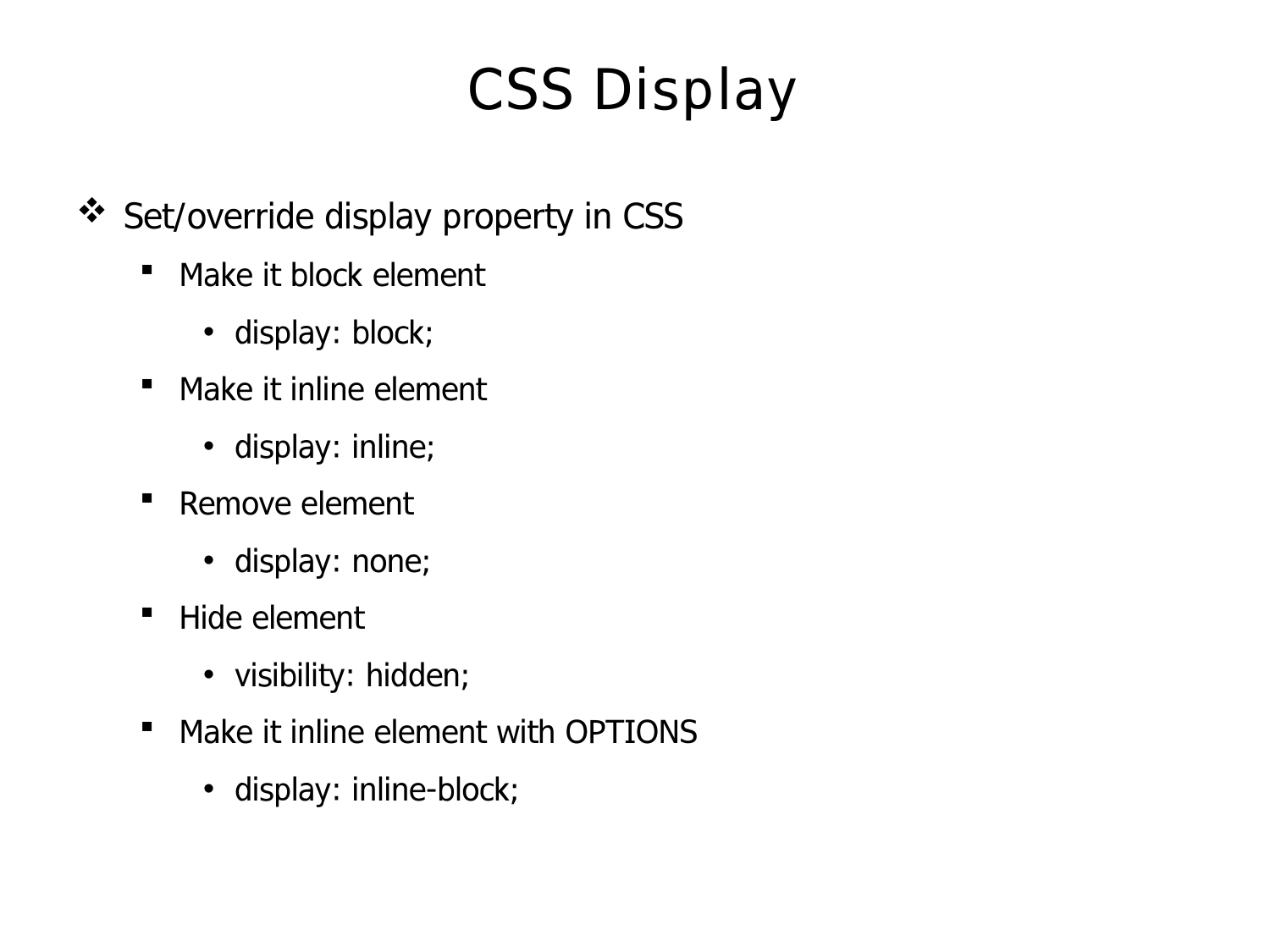

# CSS Display
Set/override display property in CSS
Make it block element
display: block;
Make it inline element
display: inline;
Remove element
display: none;
Hide element
visibility: hidden;
Make it inline element with OPTIONS
display: inline-block;